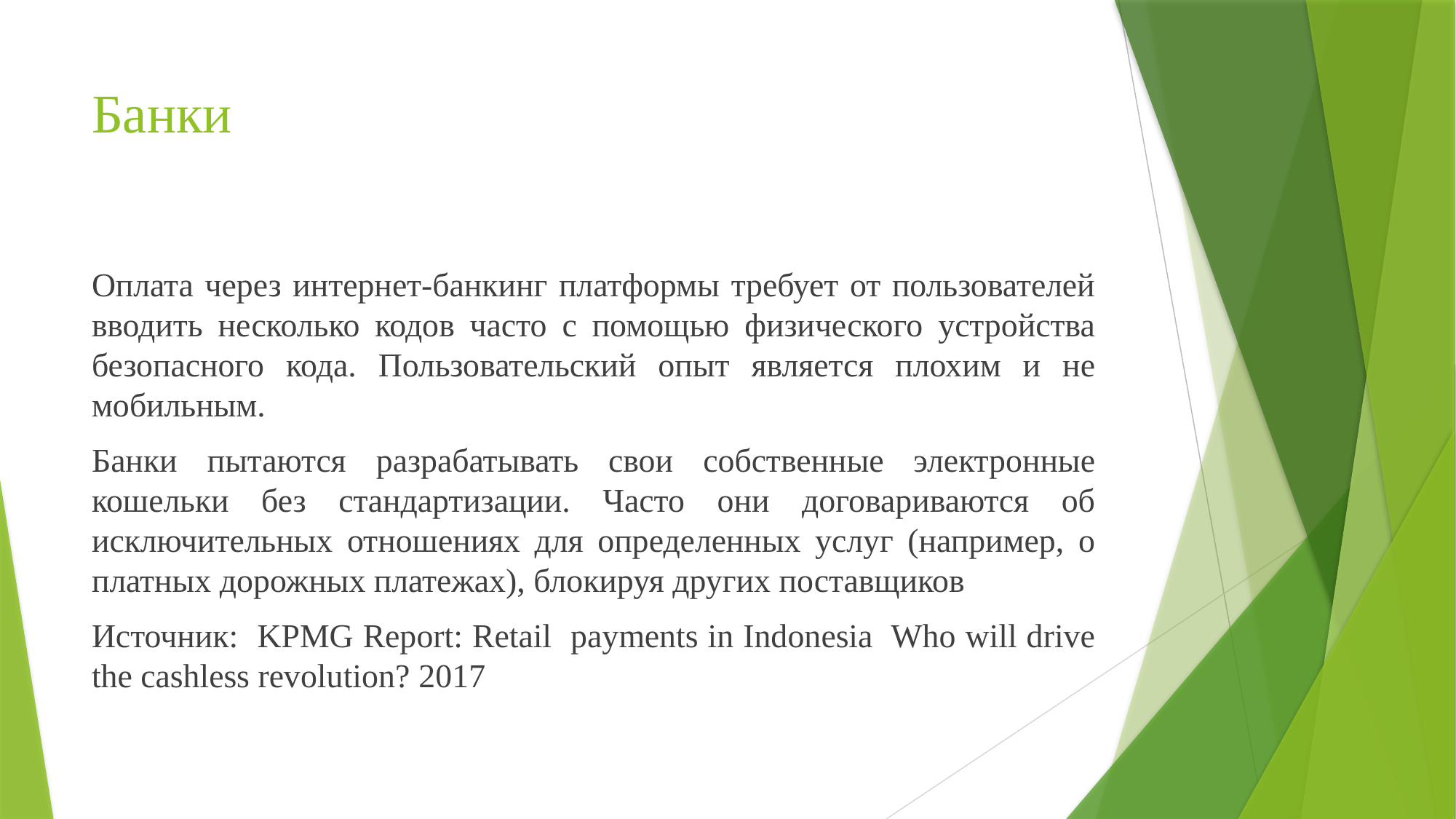

# Банки
Оплата через интернет-банкинг платформы требует от пользователей вводить несколько кодов часто с помощью физического устройства безопасного кода. Пользовательский опыт является плохим и не мобильным.
Банки пытаются разрабатывать свои собственные электронные кошельки без стандартизации. Часто они договариваются об исключительных отношениях для определенных услуг (например, о платных дорожных платежах), блокируя других поставщиков
Источник:  KPMG Report: Retail  payments in Indonesia  Who will drive the cashless revolution? 2017